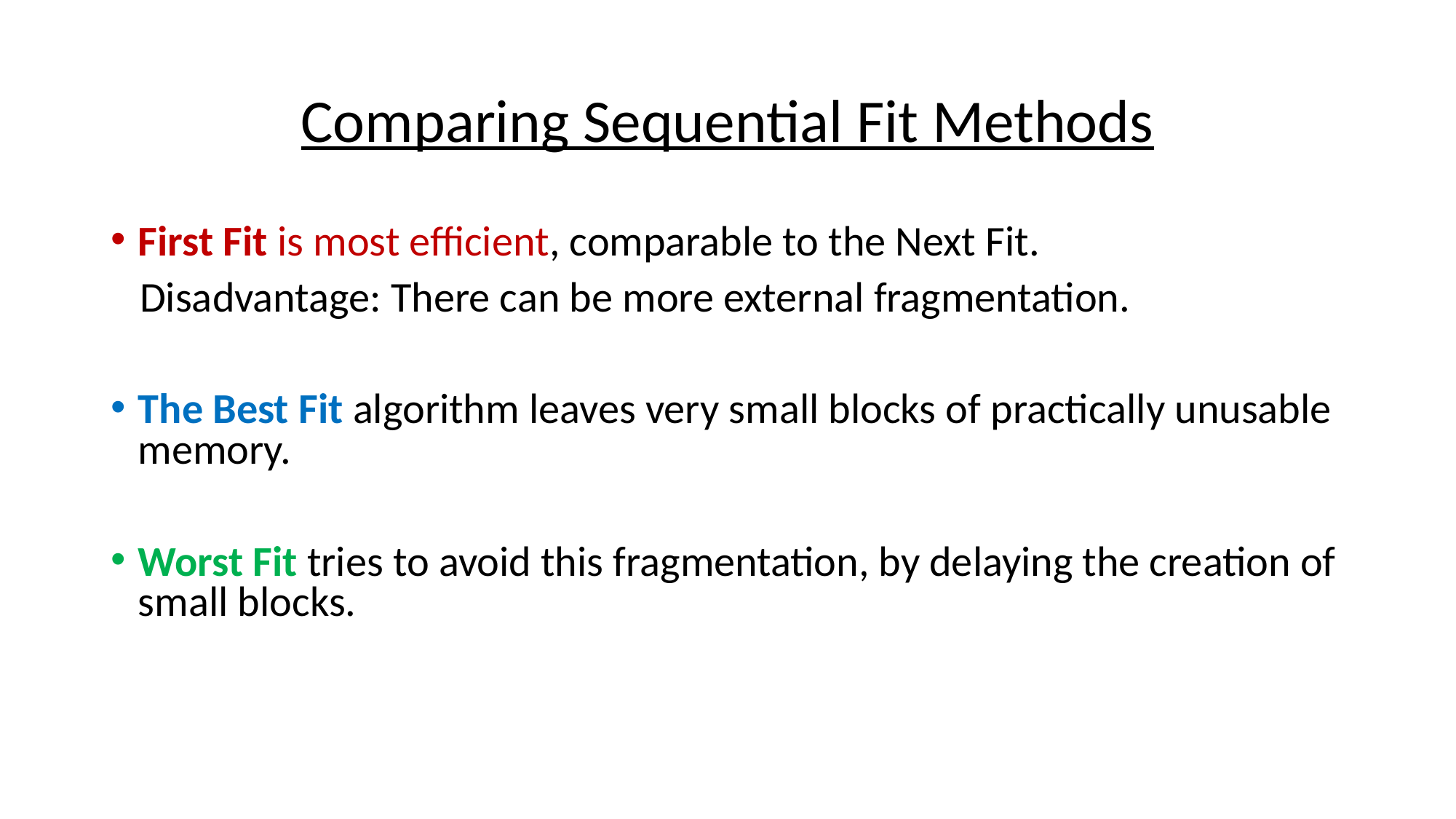

# Comparing Sequential Fit Methods
First Fit is most efficient, comparable to the Next Fit.
   Disadvantage: There can be more external fragmentation.

The Best Fit algorithm leaves very small blocks of practically unusable memory.

Worst Fit tries to avoid this fragmentation, by delaying the creation of small blocks.